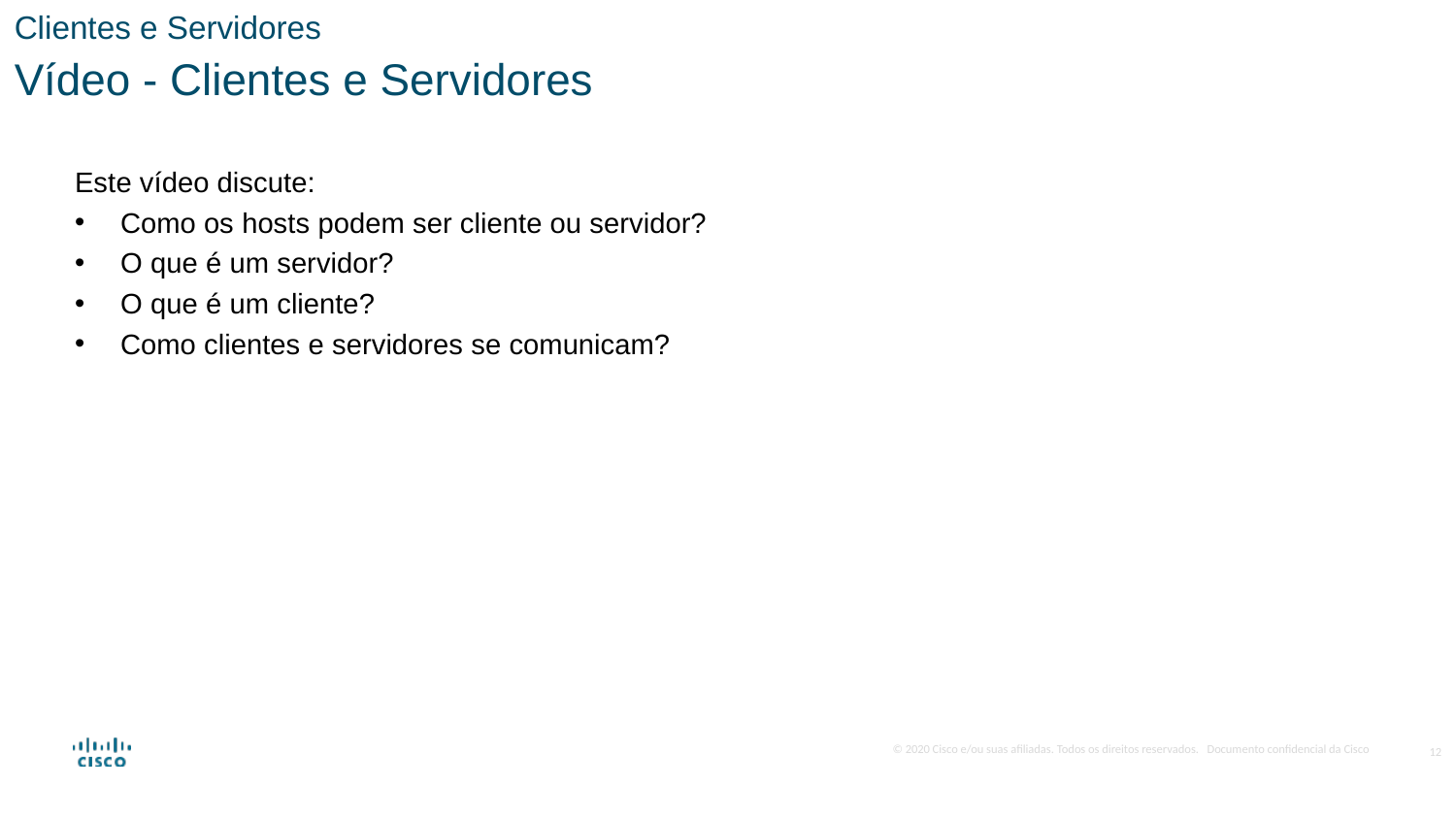

Clientes e Servidores
Vídeo - Clientes e Servidores
Este vídeo discute:
Como os hosts podem ser cliente ou servidor?
O que é um servidor?
O que é um cliente?
Como clientes e servidores se comunicam?

12